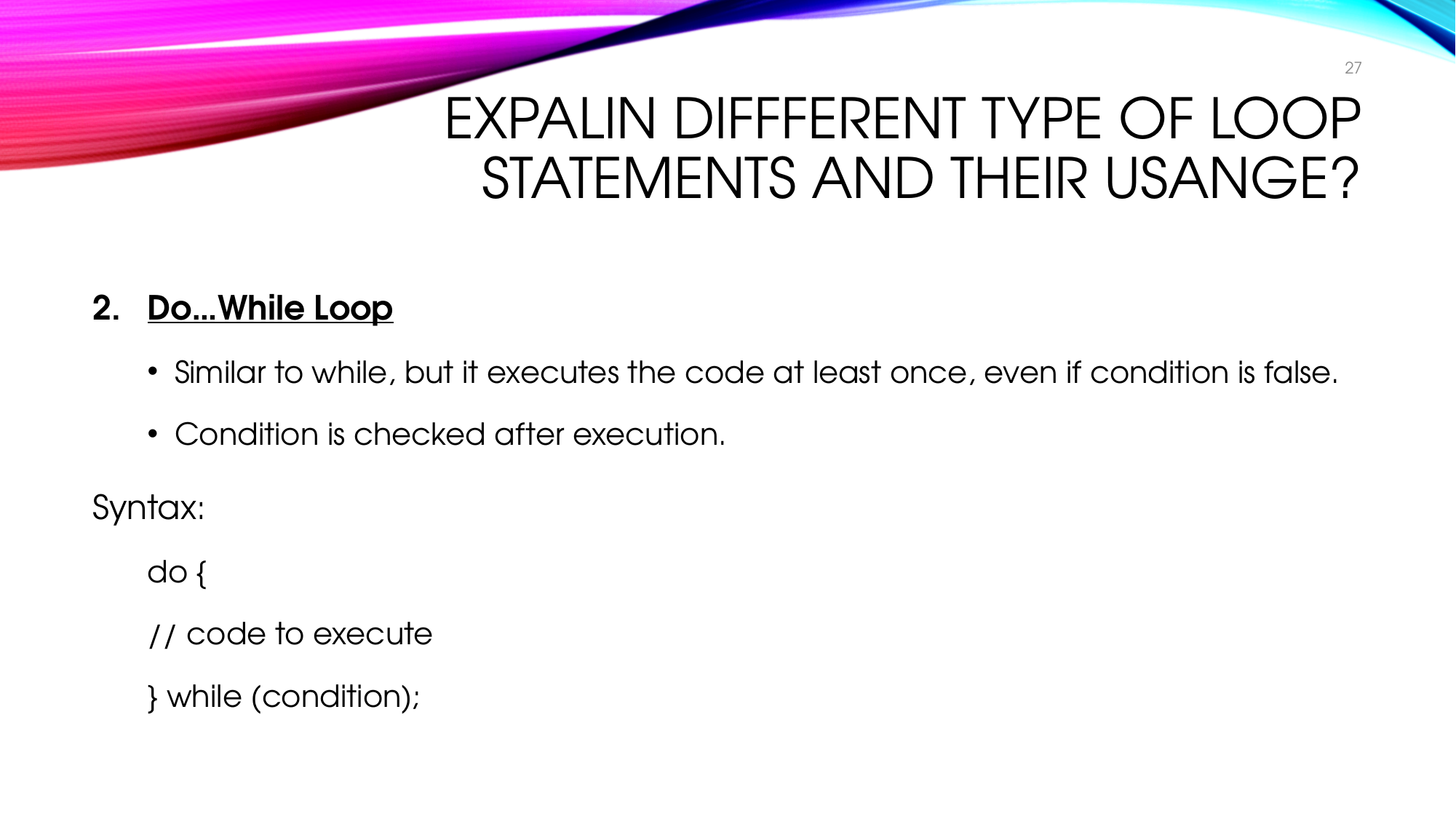

27
# expalin diffferent type of loop statements and their usange?
Do…While Loop
Similar to while, but it executes the code at least once, even if condition is false.
Condition is checked after execution.
Syntax:
do {
// code to execute
} while (condition);